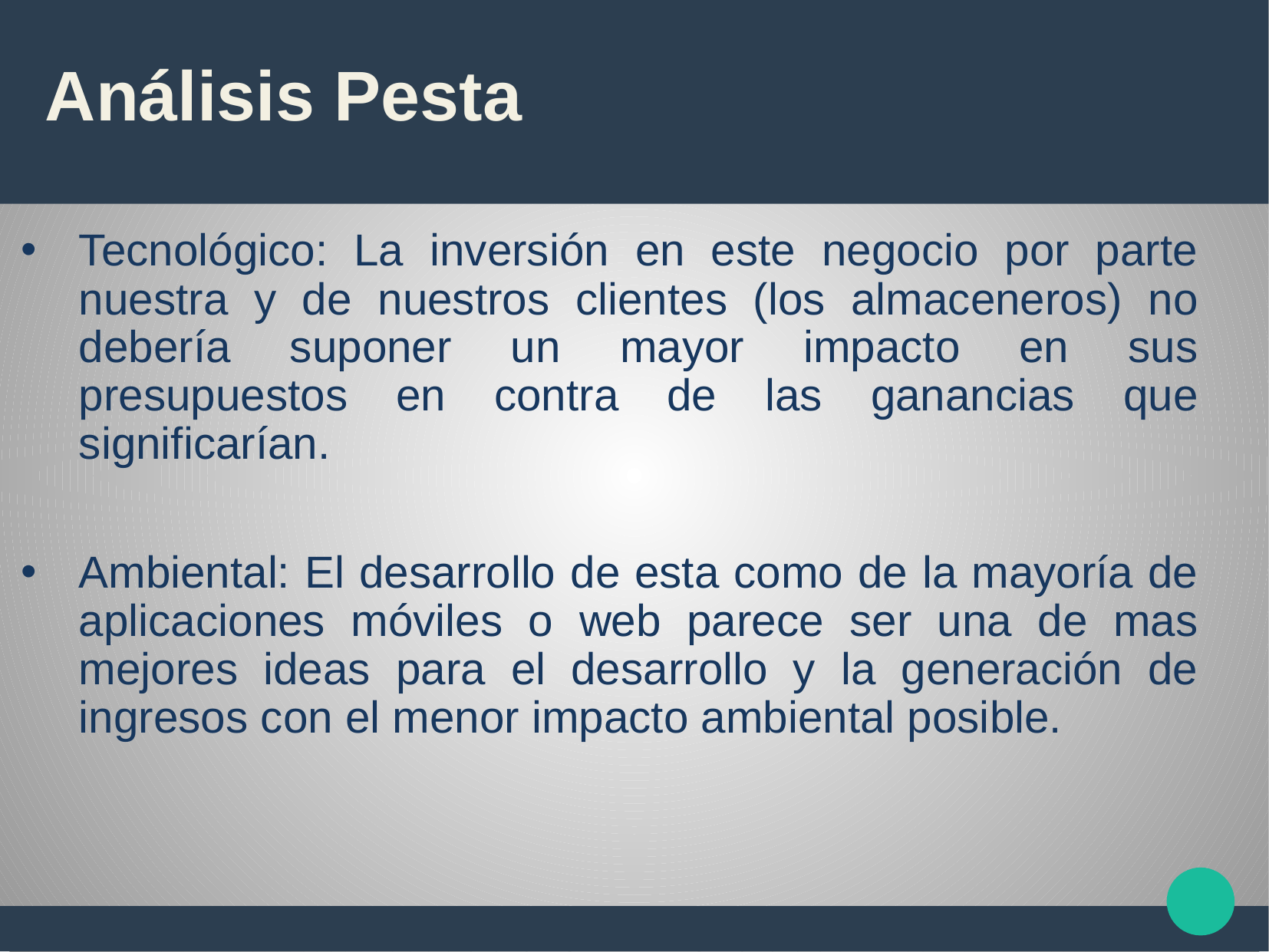

# Análisis Pesta
Tecnológico: La inversión en este negocio por parte nuestra y de nuestros clientes (los almaceneros) no debería suponer un mayor impacto en sus presupuestos en contra de las ganancias que significarían.

Ambiental: El desarrollo de esta como de la mayoría de aplicaciones móviles o web parece ser una de mas mejores ideas para el desarrollo y la generación de ingresos con el menor impacto ambiental posible.